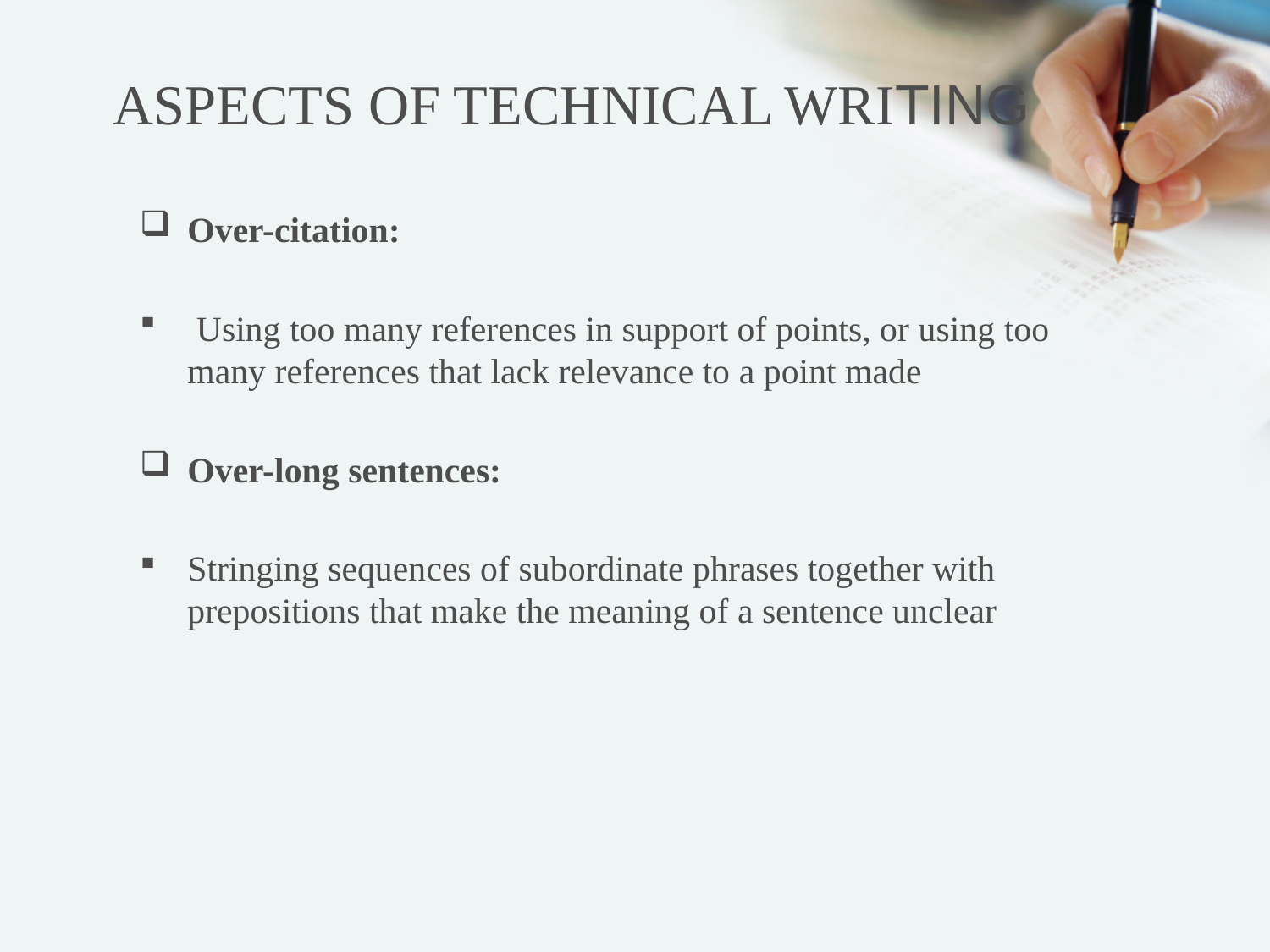

# ASPECTS OF TECHNICAL WRITING
Over-citation:

 Using too many references in support of points, or using too many references that lack relevance to a point made

Over-long sentences:

Stringing sequences of subordinate phrases together with prepositions that make the meaning of a sentence unclear